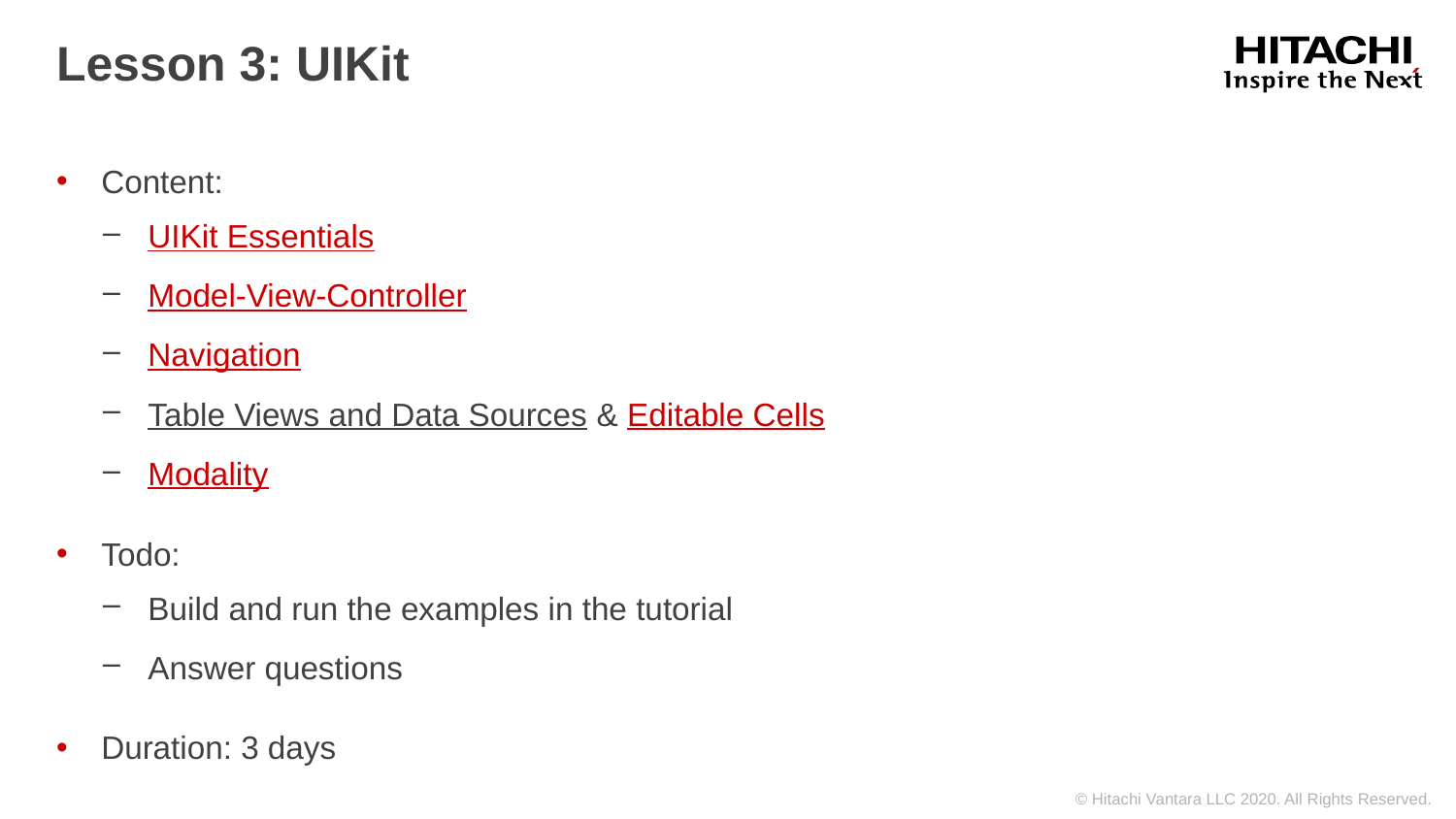

# Lesson 3: UIKit
Content:
UIKit Essentials
Model-View-Controller
Navigation
Table Views and Data Sources & Editable Cells
Modality
Todo:
Build and run the examples in the tutorial
Answer questions
Duration: 3 days